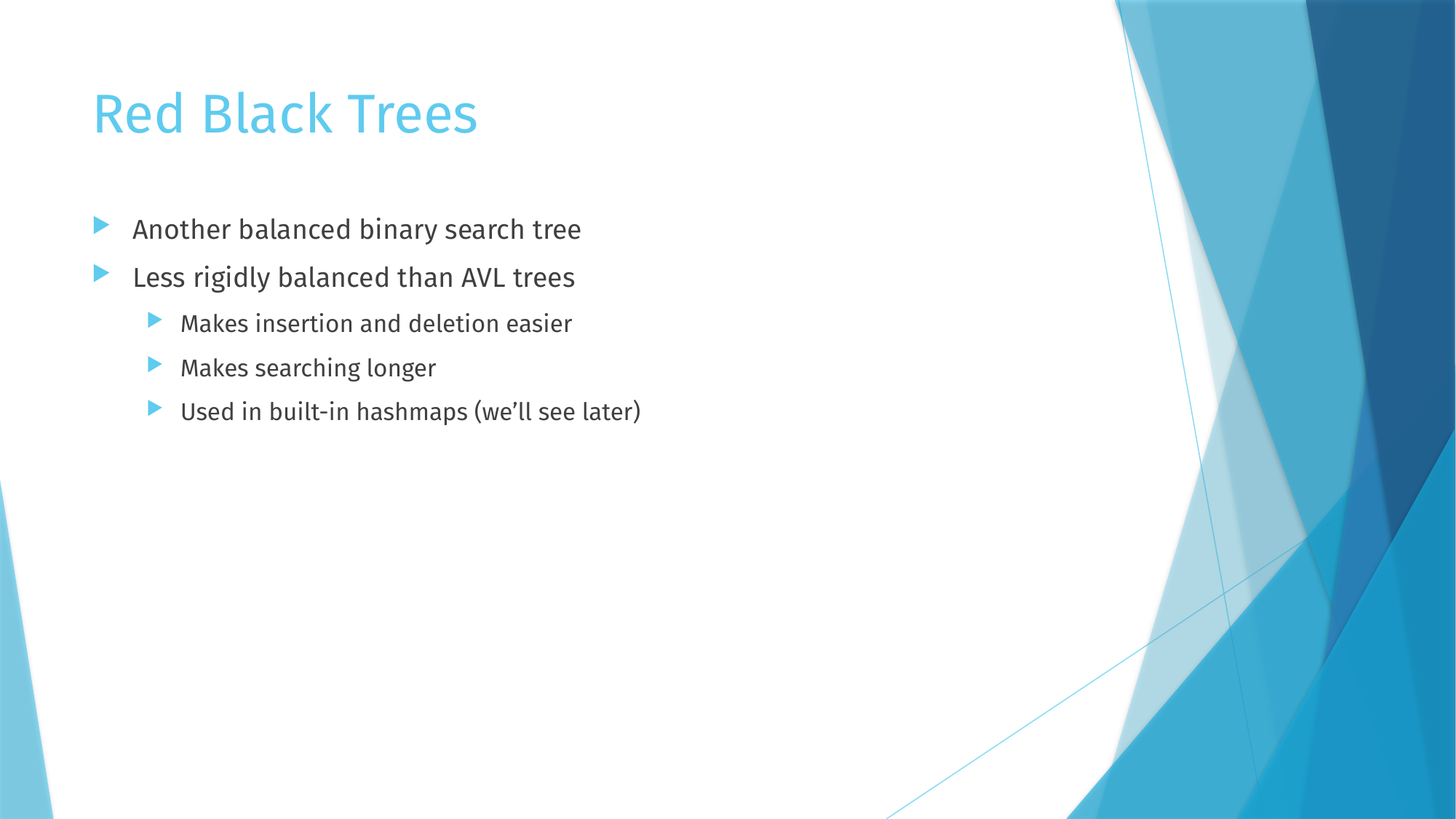

# Red Black Trees
Another balanced binary search tree
Less rigidly balanced than AVL trees
Makes insertion and deletion easier
Makes searching longer
Used in built-in hashmaps (we’ll see later)